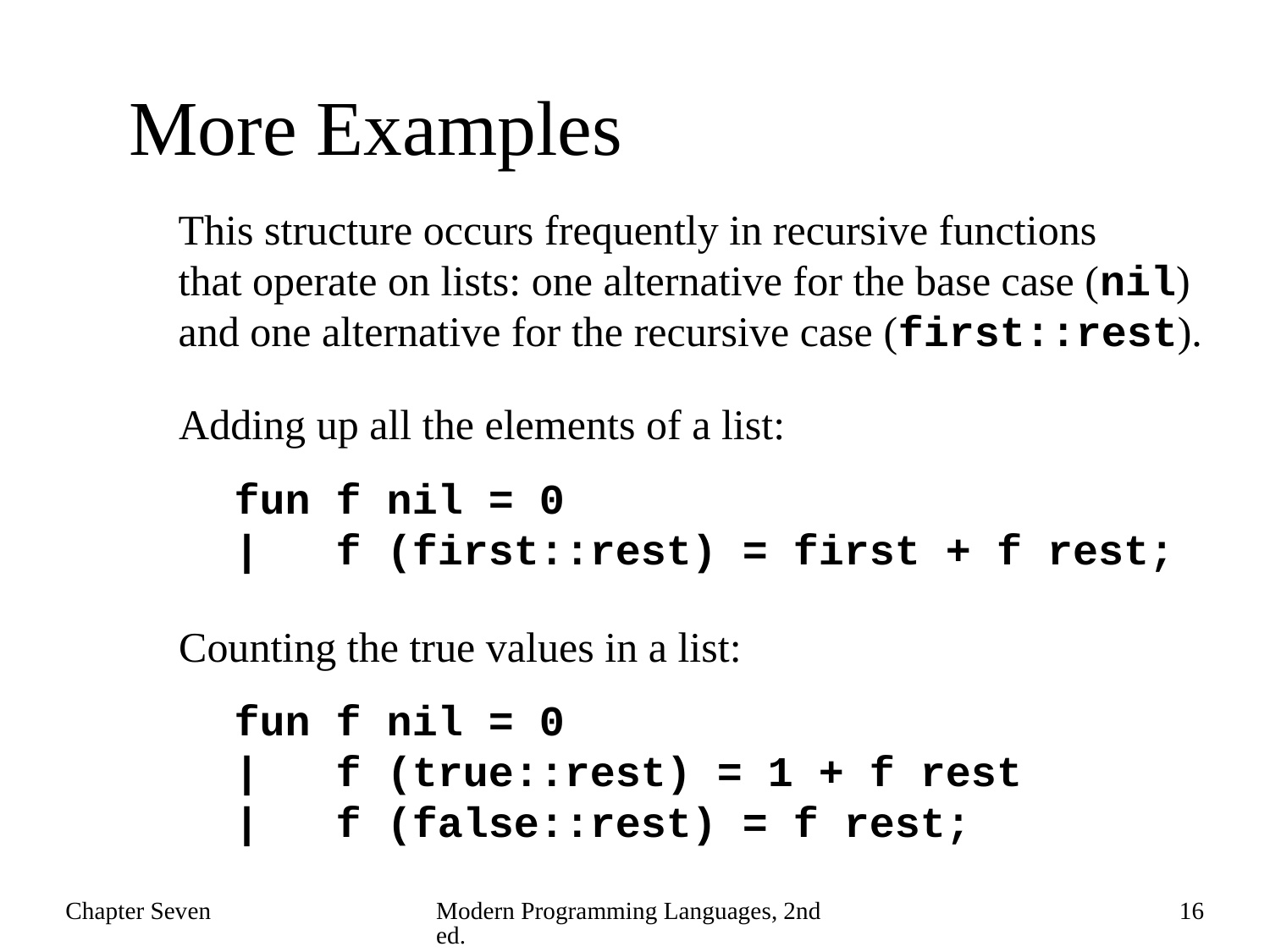

# More Examples
This structure occurs frequently in recursive functions
that operate on lists: one alternative for the base case (nil)
and one alternative for the recursive case (first::rest).
Adding up all the elements of a list:
fun f nil = 0
|   f (first::rest) = first + f rest;
Counting the true values in a list:
fun f nil = 0
|   f (true::rest) = 1 + f rest
|   f (false::rest) = f rest;
Chapter Seven
Modern Programming Languages, 2nd ed.
16